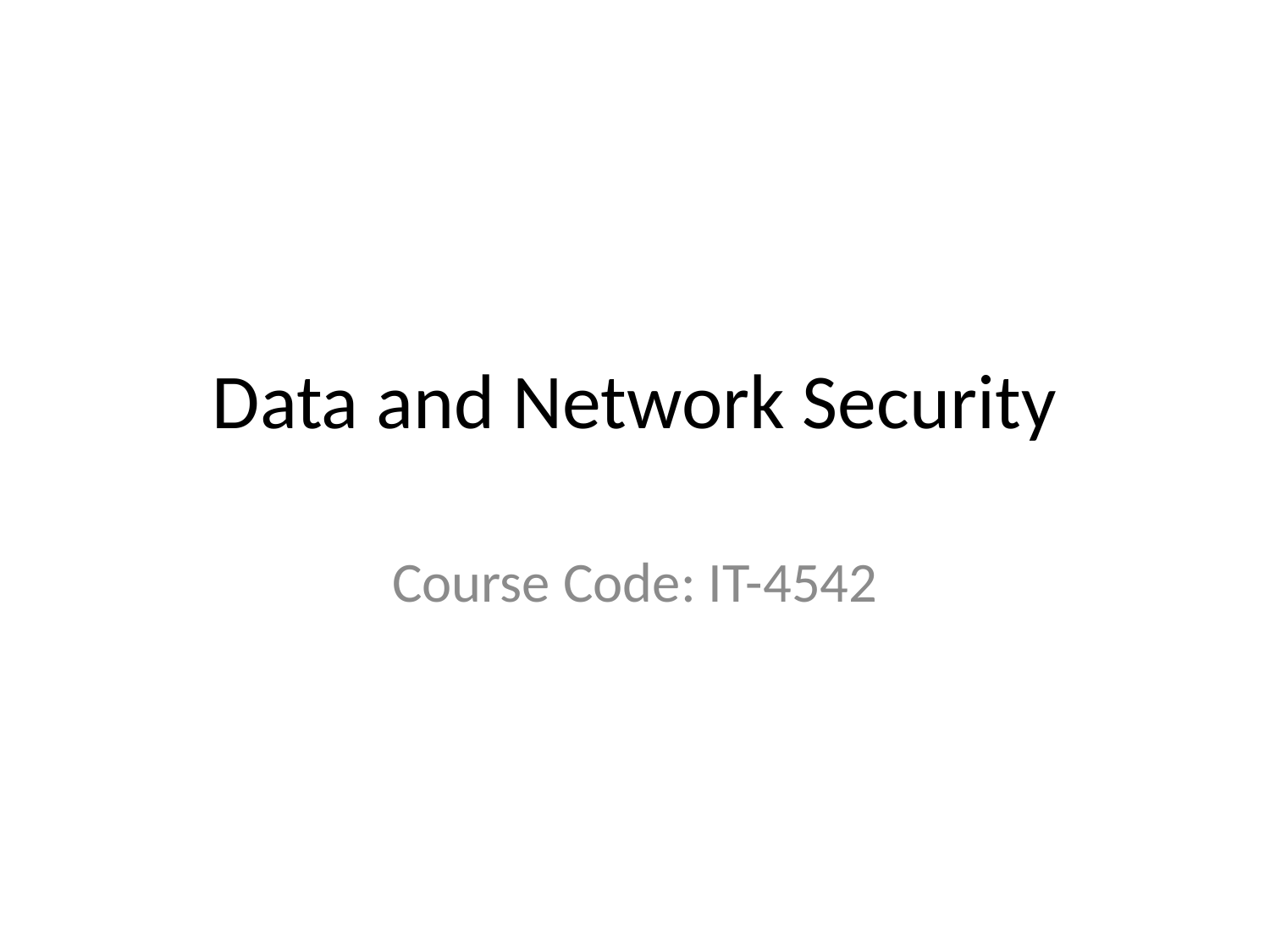

# Data and Network Security
Course Code: IT-4542